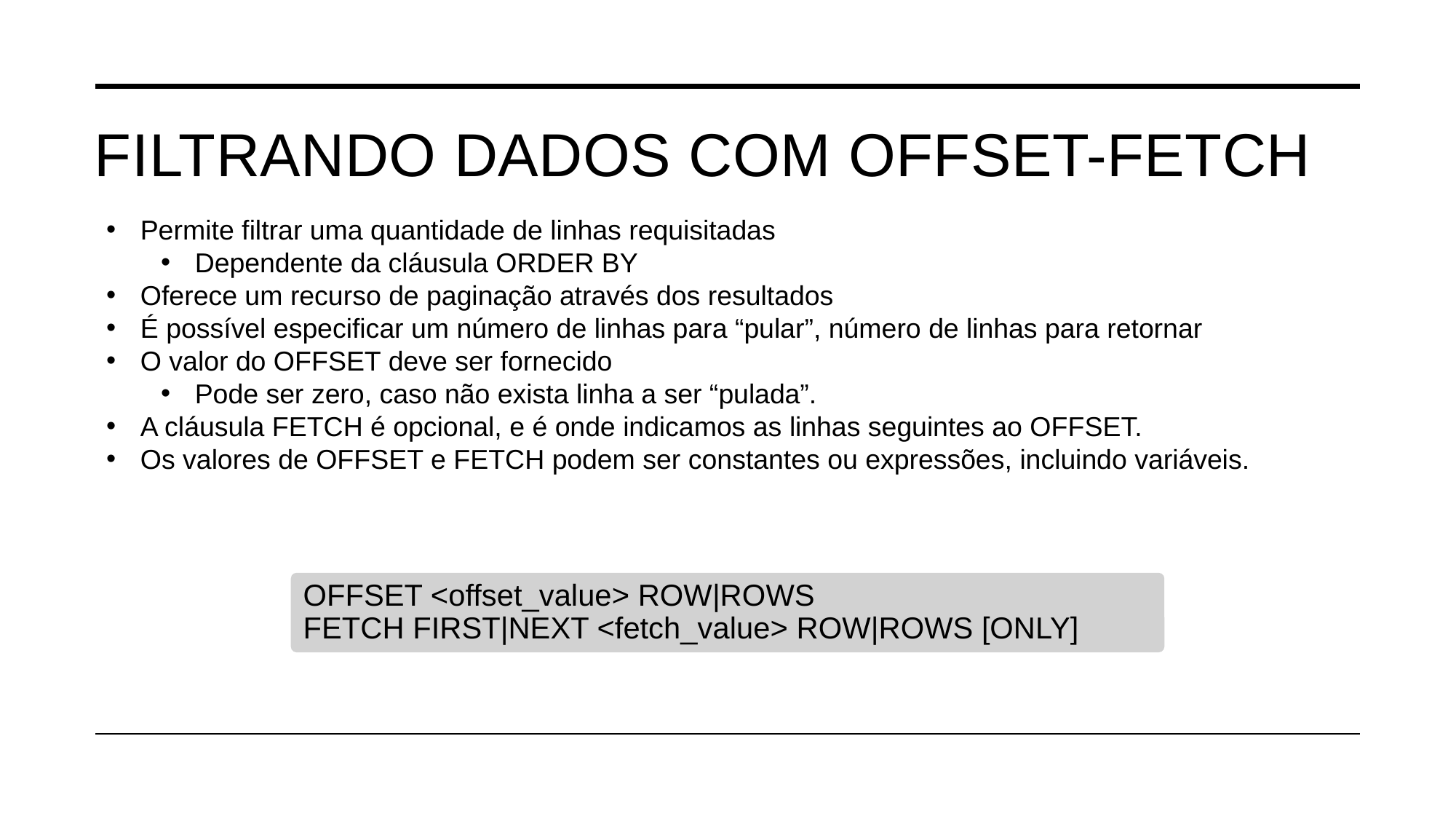

# Filtrando dados com offset-fetch
Permite filtrar uma quantidade de linhas requisitadas
Dependente da cláusula ORDER BY
Oferece um recurso de paginação através dos resultados
É possível especificar um número de linhas para “pular”, número de linhas para retornar
O valor do OFFSET deve ser fornecido
Pode ser zero, caso não exista linha a ser “pulada”.
A cláusula FETCH é opcional, e é onde indicamos as linhas seguintes ao OFFSET.
Os valores de OFFSET e FETCH podem ser constantes ou expressões, incluindo variáveis.

OFFSET <offset_value> ROW|ROWS
FETCH FIRST|NEXT <fetch_value> ROW|ROWS [ONLY]